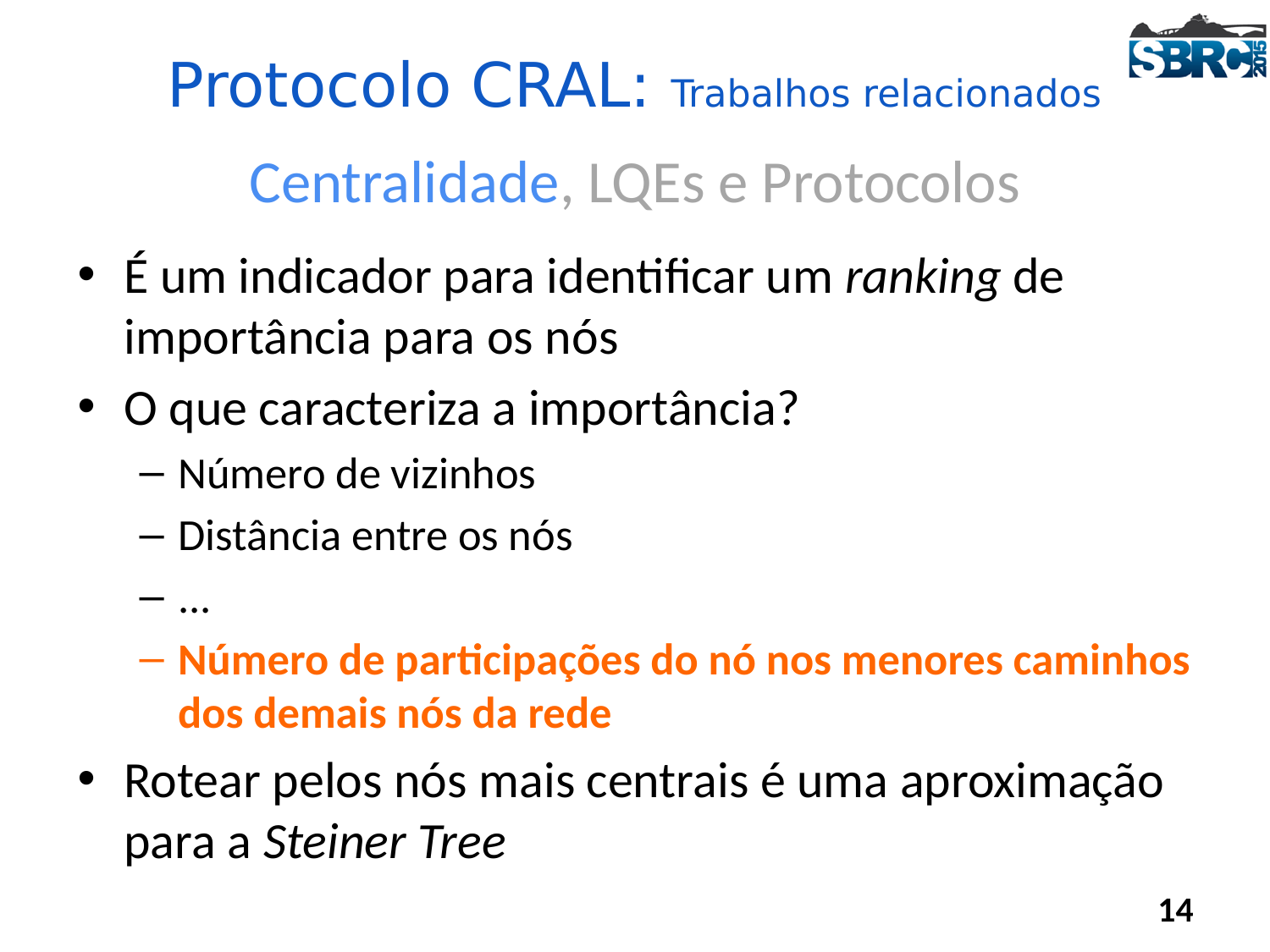

# Protocolo CRAL: Trabalhos relacionados
Centralidade, LQEs e Protocolos
É um indicador para identificar um ranking de importância para os nós
O que caracteriza a importância?
Número de vizinhos
Distância entre os nós
...
Número de participações do nó nos menores caminhos dos demais nós da rede
Rotear pelos nós mais centrais é uma aproximação para a Steiner Tree

14